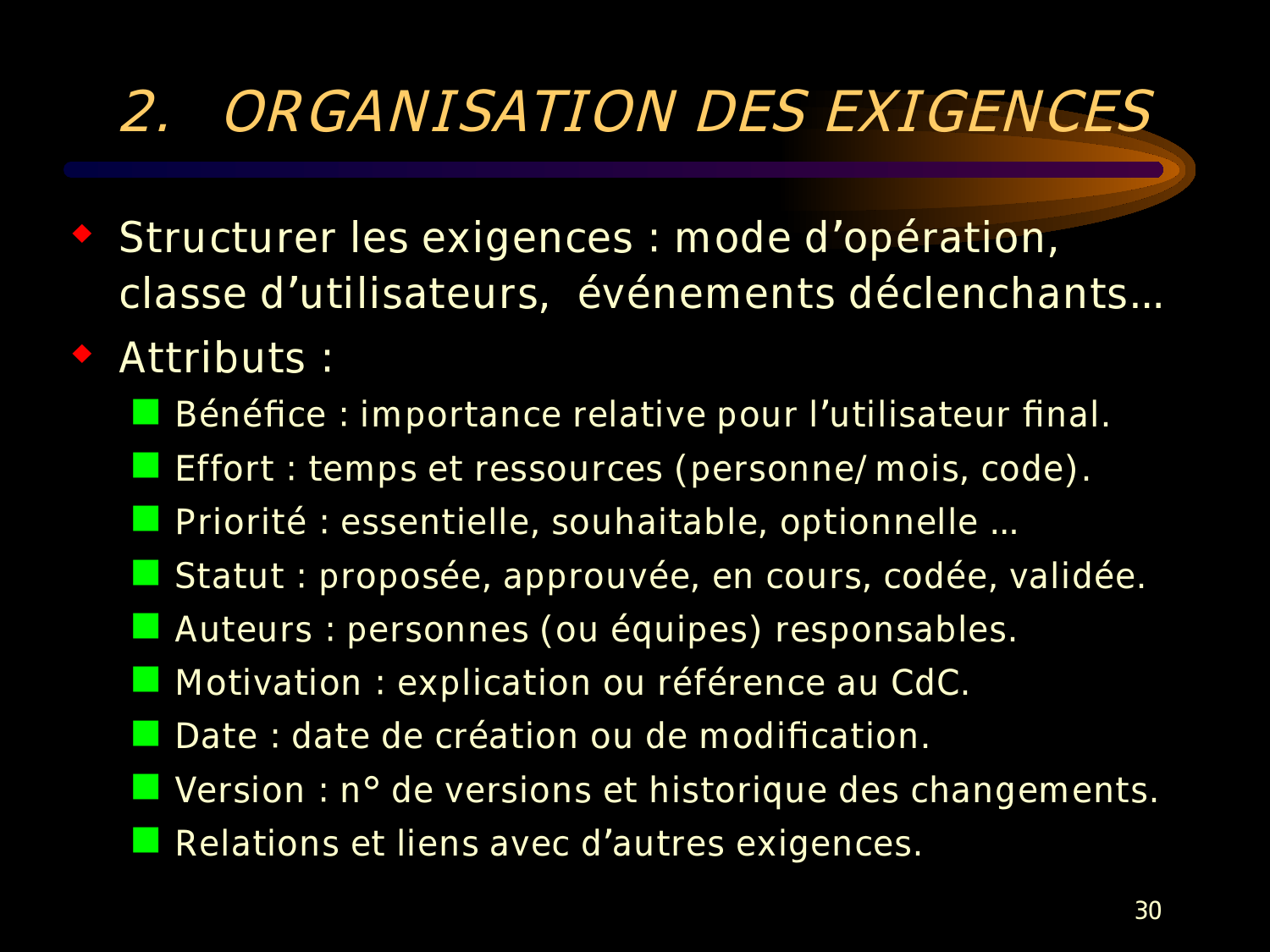

# 2.   ORGANISATION DES EXIGENCES
Structurer les exigences : mode d’opération, classe d’utilisateurs,  événements déclenchants…
Attributs :
Bénéfice : importance relative pour l’utilisateur final.
Effort : temps et ressources (personne/mois, code).
Priorité : essentielle, souhaitable, optionnelle …
Statut : proposée, approuvée, en cours, codée, validée.
Auteurs : personnes (ou équipes) responsables.
Motivation : explication ou référence au CdC.
Date : date de création ou de modification.
Version : n° de versions et historique des changements.
Relations et liens avec d’autres exigences.
30